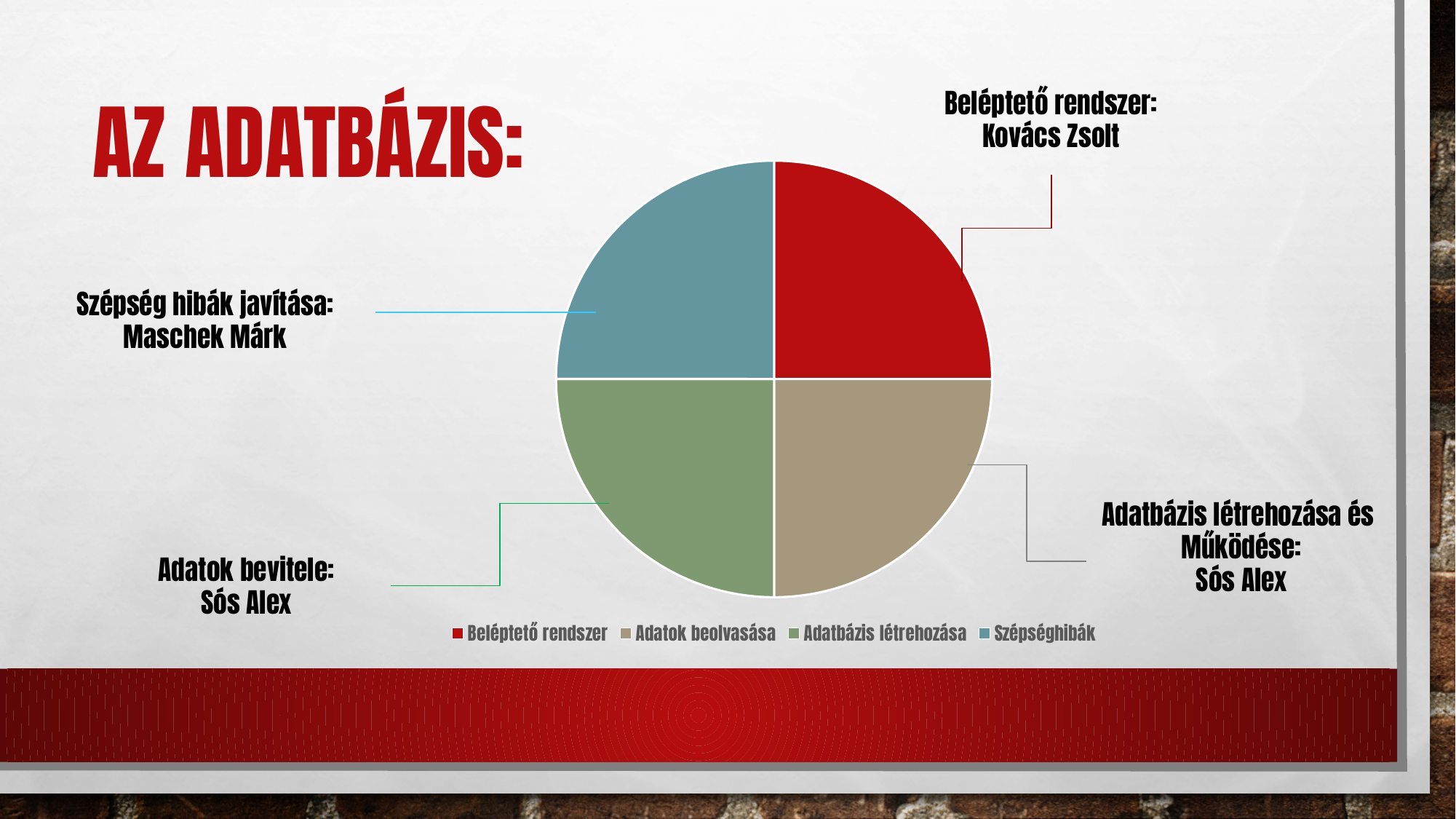

# Az adatbázis:
Beléptető rendszer:
Kovács Zsolt

### Chart

| Category | Oszlop1 |
|---|---|
| Beléptető rendszer | 25.0 |
| Adatok beolvasása | 25.0 |
| Adatbázis létrehozása | 25.0 |
| Szépséghibák | 25.0 |
Szépség hibák javítása:
Maschek Márk
Adatbázis létrehozása és
Működése:
Sós Alex
Adatok bevitele:
Sós Alex